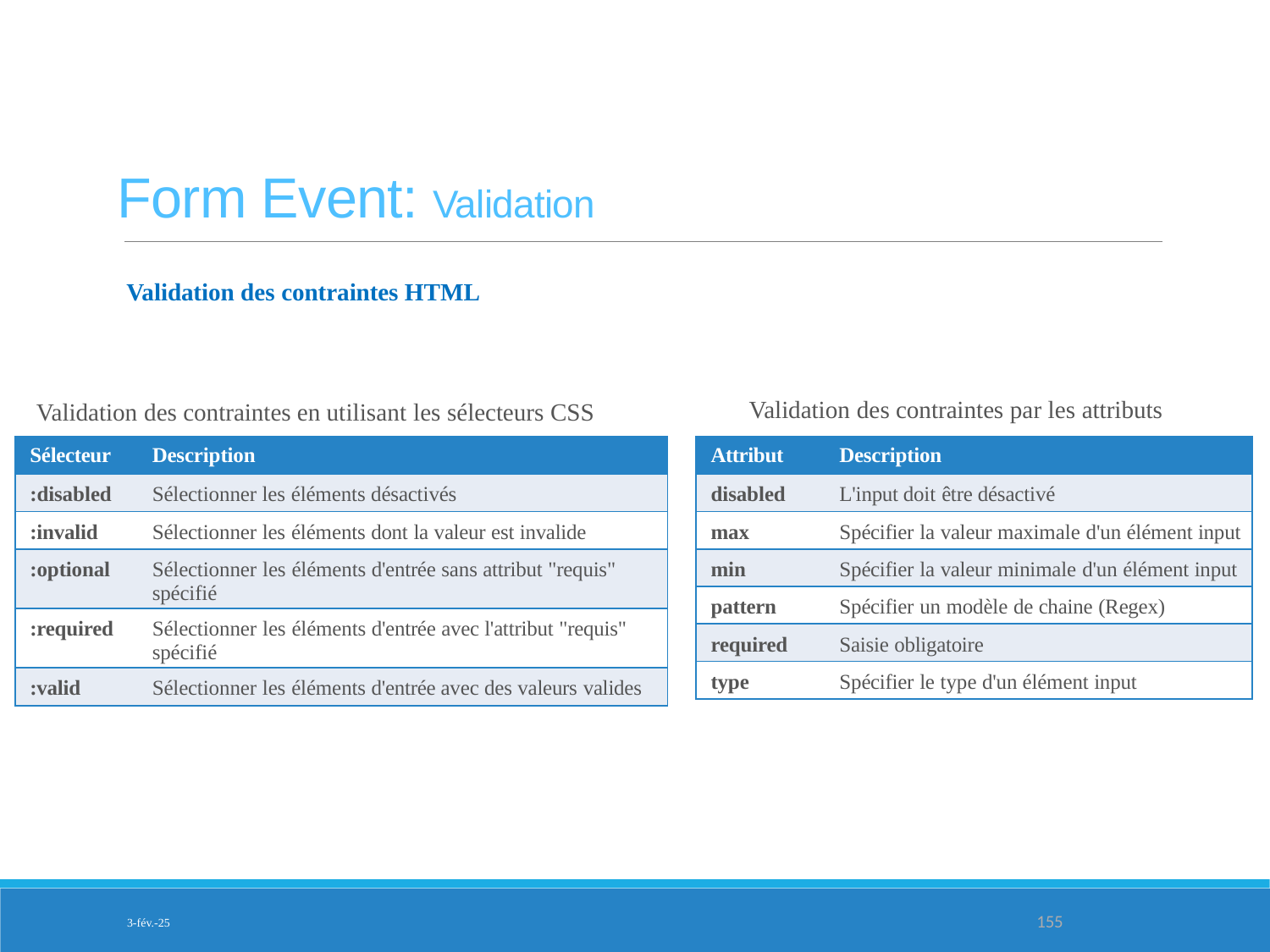

Form Event: Validation
Validation des contraintes HTML
Validation des contraintes par les attributs
Validation des contraintes en utilisant les sélecteurs CSS
| Sélecteur | Description |
| --- | --- |
| :disabled | Sélectionner les éléments désactivés |
| :invalid | Sélectionner les éléments dont la valeur est invalide |
| :optional | Sélectionner les éléments d'entrée sans attribut "requis" spécifié |
| :required | Sélectionner les éléments d'entrée avec l'attribut "requis" spécifié |
| :valid | Sélectionner les éléments d'entrée avec des valeurs valides |
| Attribut | Description |
| --- | --- |
| disabled | L'input doit être désactivé |
| max | Spécifier la valeur maximale d'un élément input |
| min | Spécifier la valeur minimale d'un élément input |
| pattern | Spécifier un modèle de chaine (Regex) |
| required | Saisie obligatoire |
| type | Spécifier le type d'un élément input |
3-fév.-25
155